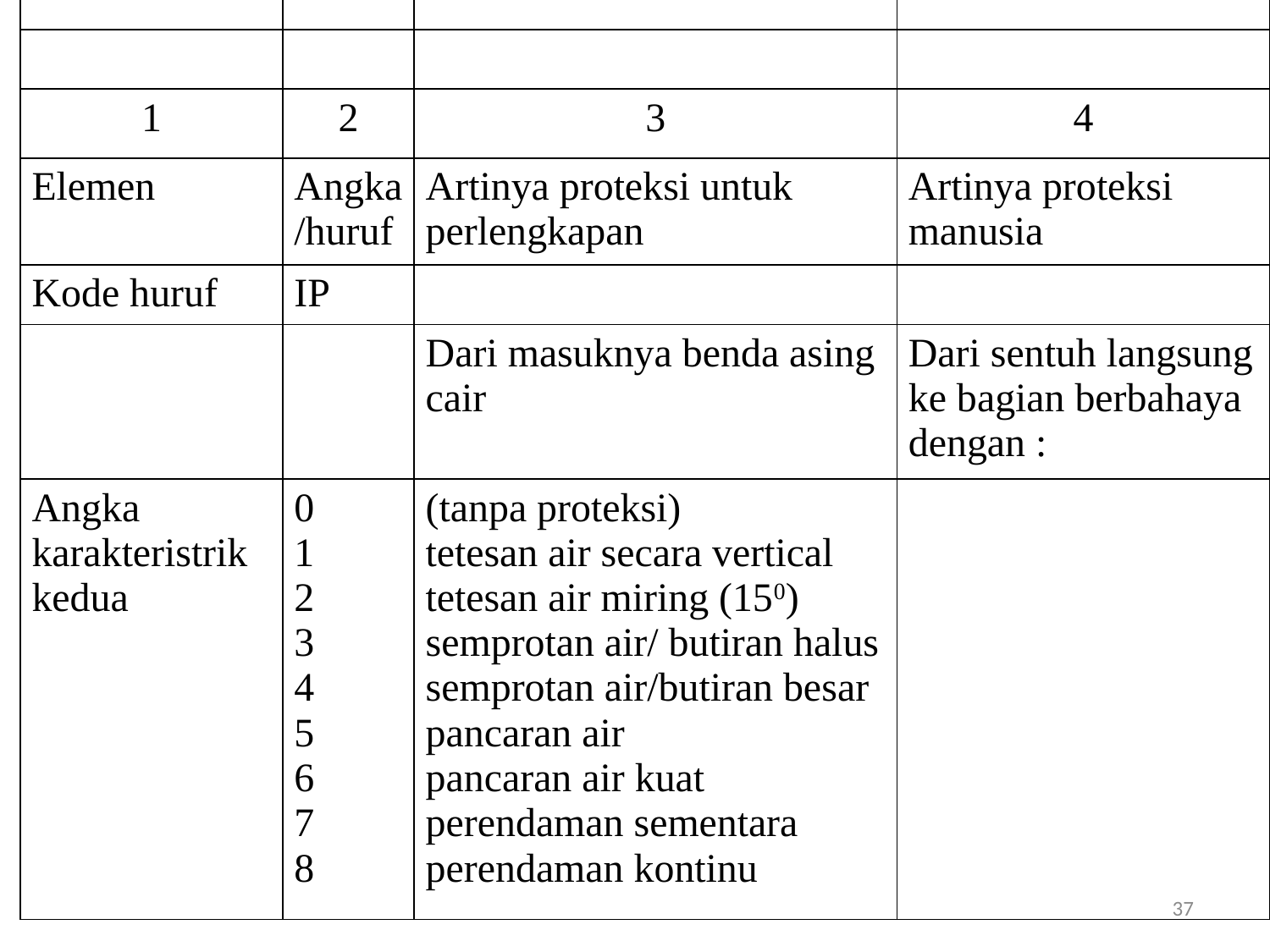

# Tabel Elemen Kode IP
|  |  |  |  |
| --- | --- | --- | --- |
|  |  |  |  |
| 1 | 2 | 3 | 4 |
| Elemen | Angka/huruf | Artinya proteksi untuk perlengkapan | Artinya proteksi manusia |
| Kode huruf | IP |  |  |
|  |  | Dari masuknya benda asing cair | Dari sentuh langsung ke bagian berbahaya dengan : |
| Angka karakteristrik kedua | 0 1 2 3 4 5 6 7 8 | (tanpa proteksi) tetesan air secara vertical tetesan air miring (150) semprotan air/ butiran halus semprotan air/butiran besar pancaran air pancaran air kuat perendaman sementara perendaman kontinu |  |
37